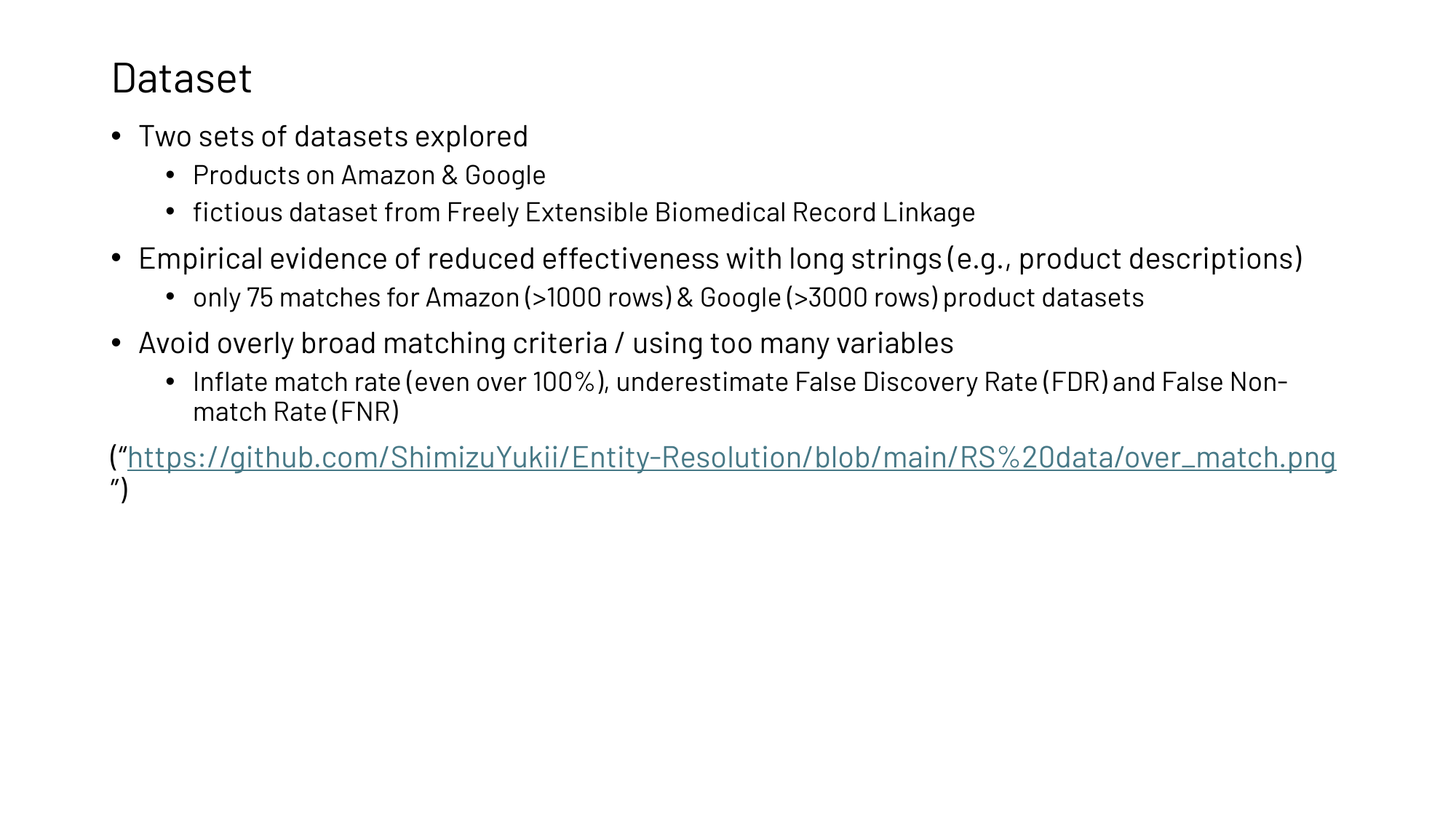

# Dataset
Two sets of datasets explored
Products on Amazon & Google
fictious dataset from Freely Extensible Biomedical Record Linkage
Empirical evidence of reduced effectiveness with long strings (e.g., product descriptions)
only 75 matches for Amazon (>1000 rows) & Google (>3000 rows) product datasets
Avoid overly broad matching criteria / using too many variables
Inflate match rate (even over 100%), underestimate False Discovery Rate (FDR) and False Non-match Rate (FNR)
(“https://github.com/ShimizuYukii/Entity-Resolution/blob/main/RS%20data/over_match.png”)